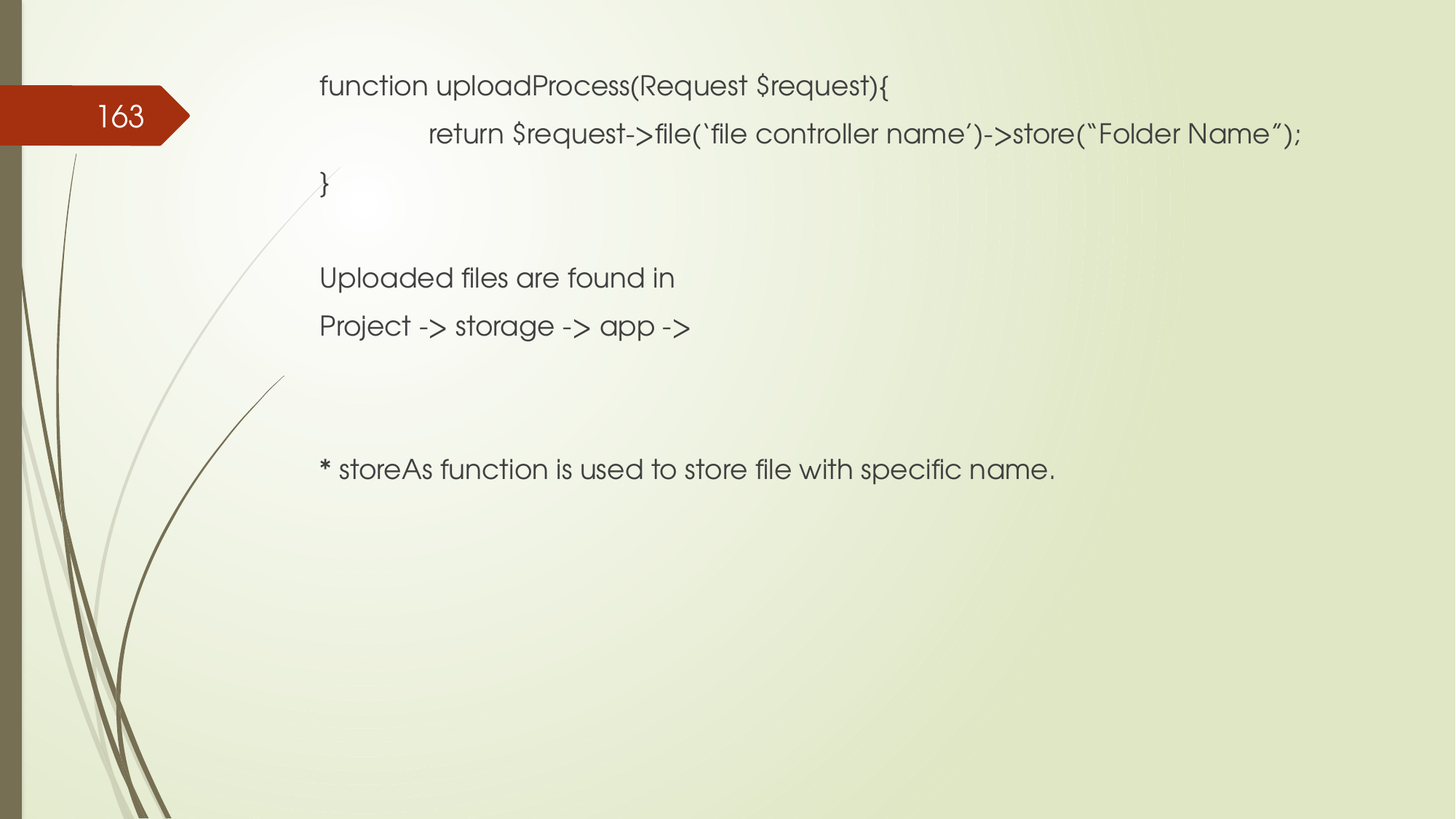

function uploadProcess(Request $request){
	return $request->file(‘file controller name’)->store(“Folder Name”);
}

Uploaded files are found in
Project -> storage -> app ->

* storeAs function is used to store file with specific name.

163